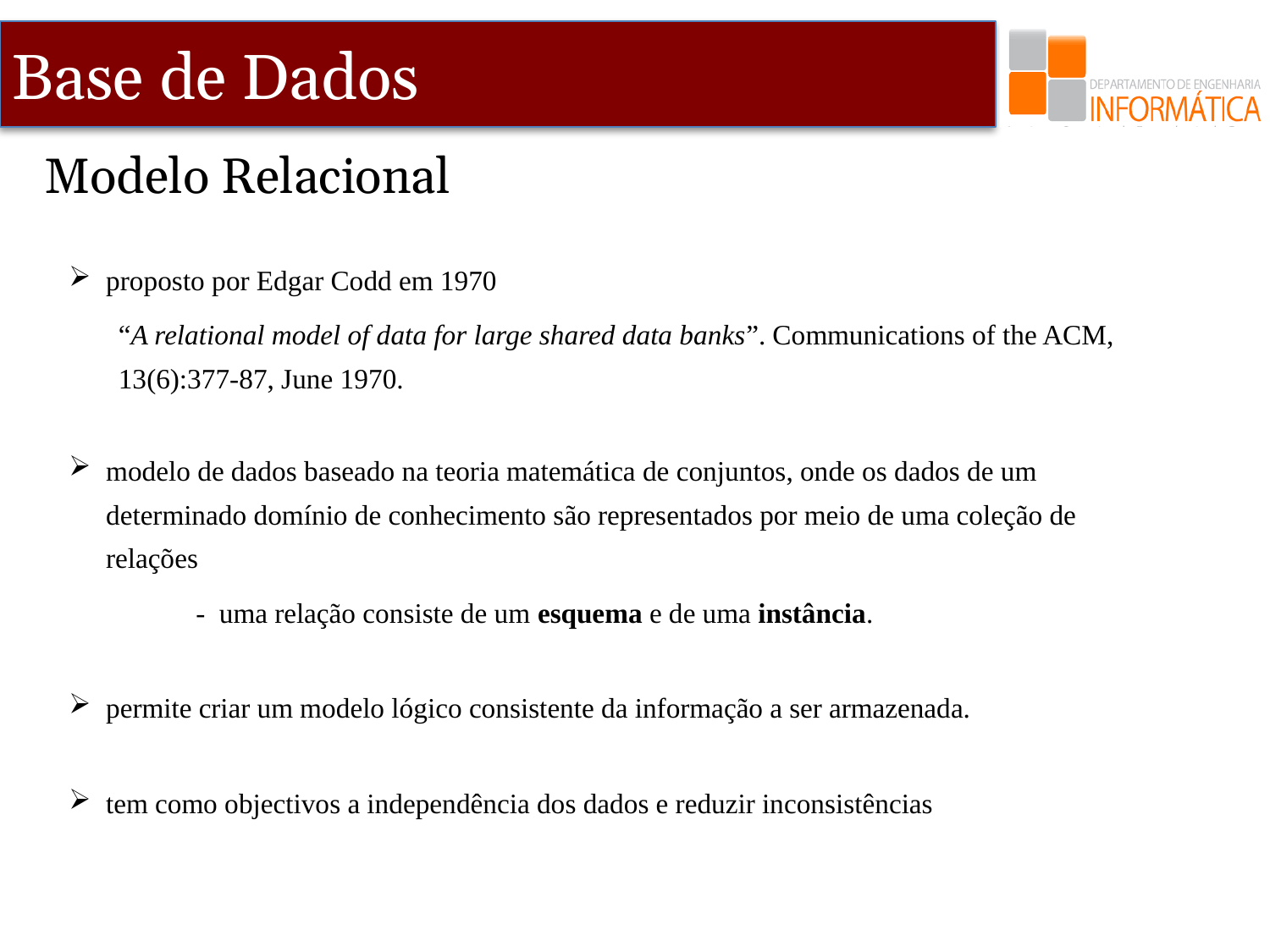

Modelo Relacional
proposto por Edgar Codd em 1970
“A relational model of data for large shared data banks”. Communications of the ACM, 13(6):377-87, June 1970.

modelo de dados baseado na teoria matemática de conjuntos, onde os dados de um determinado domínio de conhecimento são representados por meio de uma coleção de relações
	-  uma relação consiste de um esquema e de uma instância.

permite criar um modelo lógico consistente da informação a ser armazenada.

tem como objectivos a independência dos dados e reduzir inconsistências